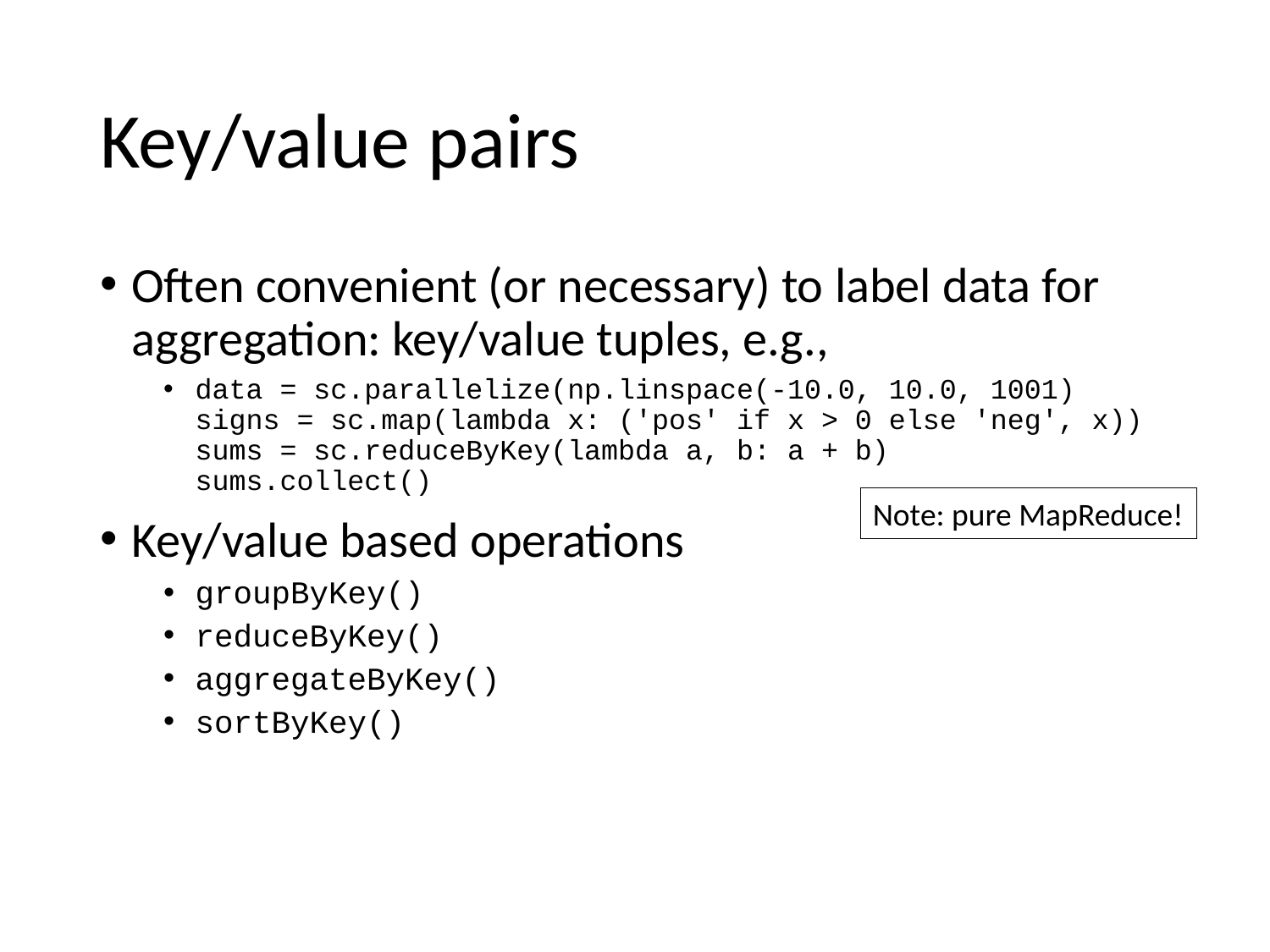

# Key/value pairs
Often convenient (or necessary) to label data for aggregation: key/value tuples, e.g.,
data = sc.parallelize(np.linspace(-10.0, 10.0, 1001)
signs = sc.map(lambda x: ('pos' if x > 0 else 'neg', x))
sums = sc.reduceByKey(lambda a, b: a + b)
sums.collect()
Key/value based operations
groupByKey()
reduceByKey()
aggregateByKey()
sortByKey()
Note: pure MapReduce!